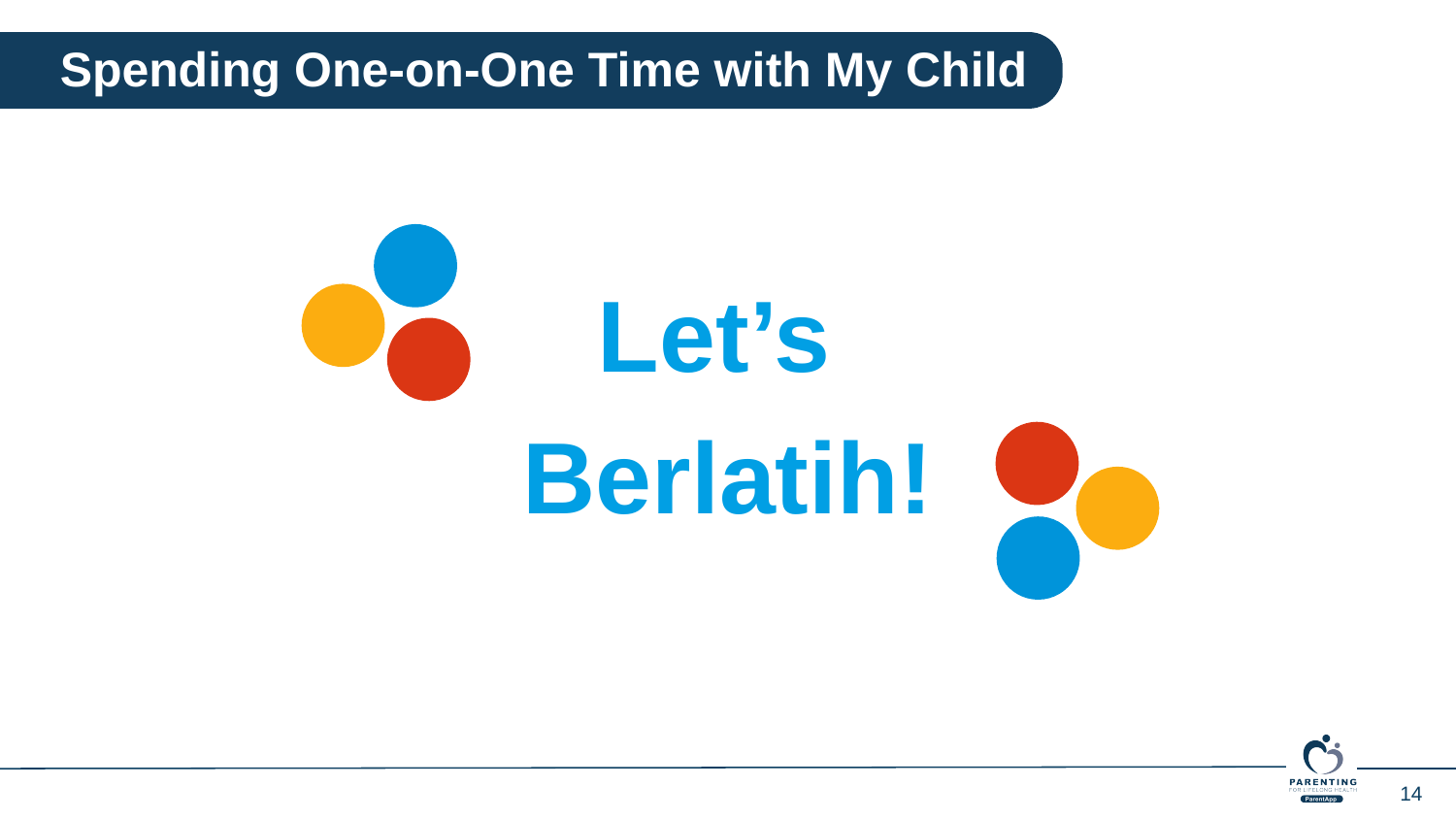

Spending One-on-One Time with My Child

Let’s
Berlatih!